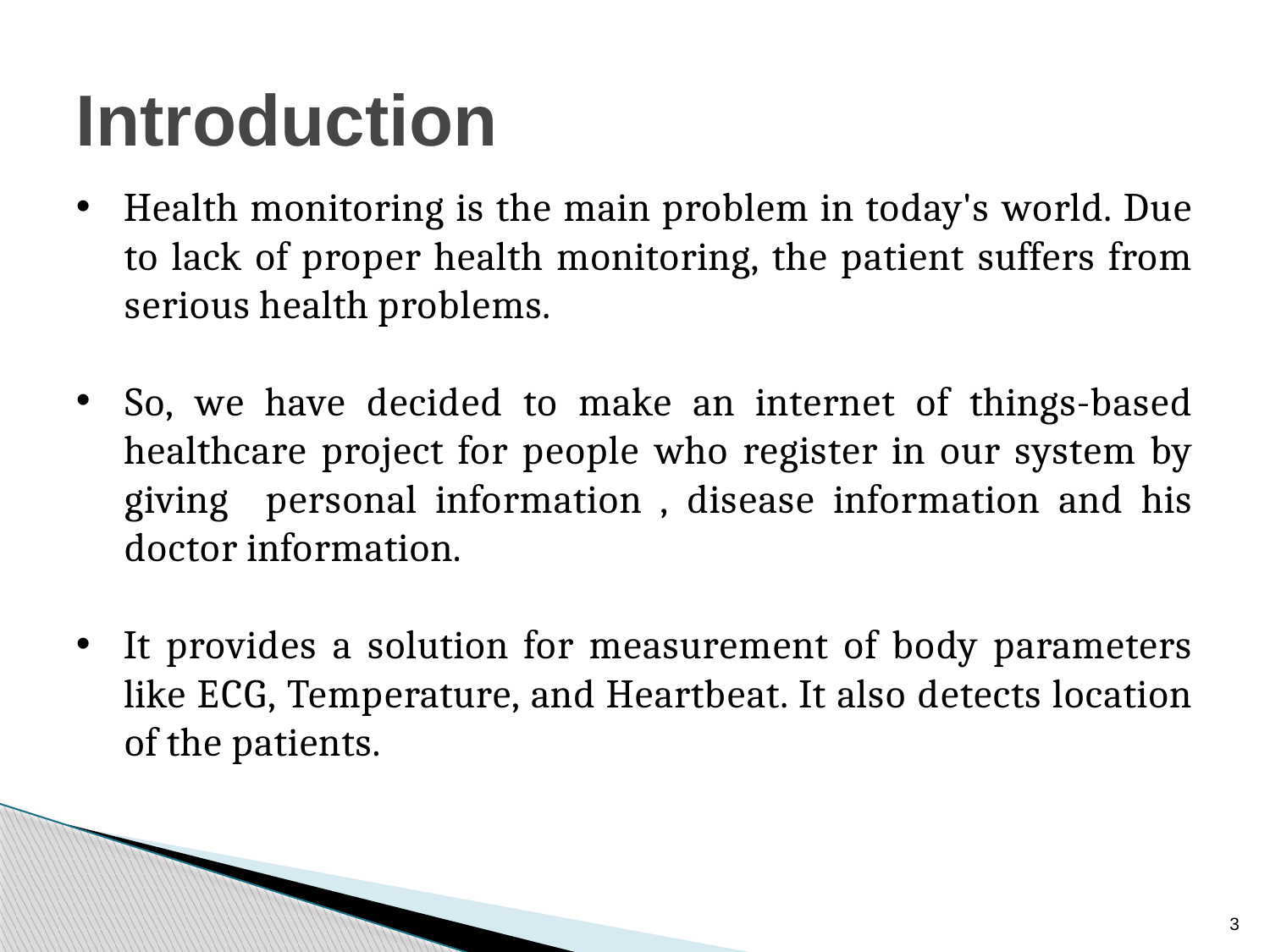

# Introduction
Health monitoring is the main problem in today's world. Due to lack of proper health monitoring, the patient suffers from serious health problems.

So, we have decided to make an internet of things-based healthcare project for people who register in our system by giving  personal information , disease information and his doctor information.

It provides a solution for measurement of body parameters like ECG, Temperature, and Heartbeat. It also detects location of the patients.
3